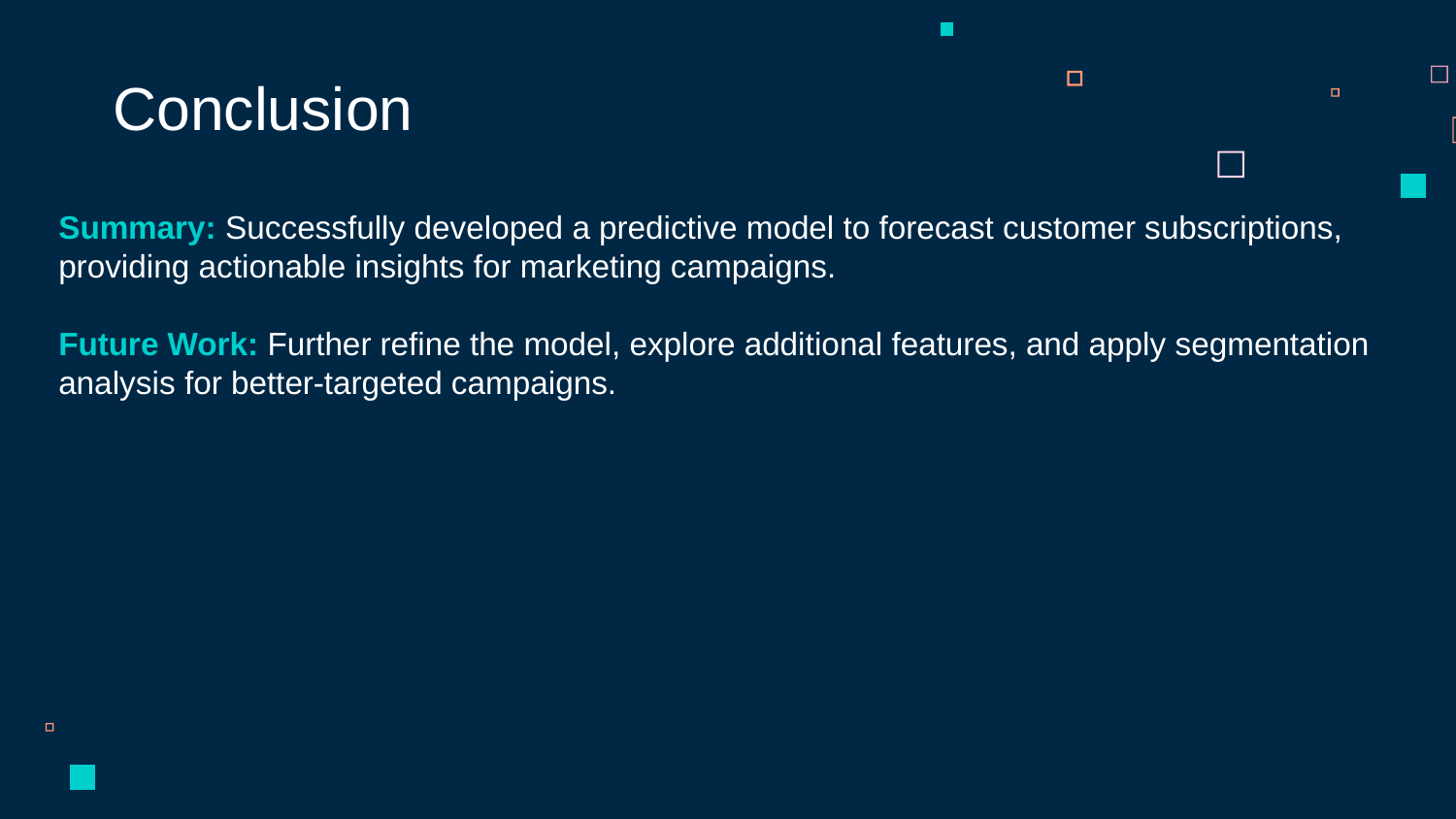

Conclusion
Summary: Successfully developed a predictive model to forecast customer subscriptions, providing actionable insights for marketing campaigns.

Future Work: Further refine the model, explore additional features, and apply segmentation analysis for better-targeted campaigns.